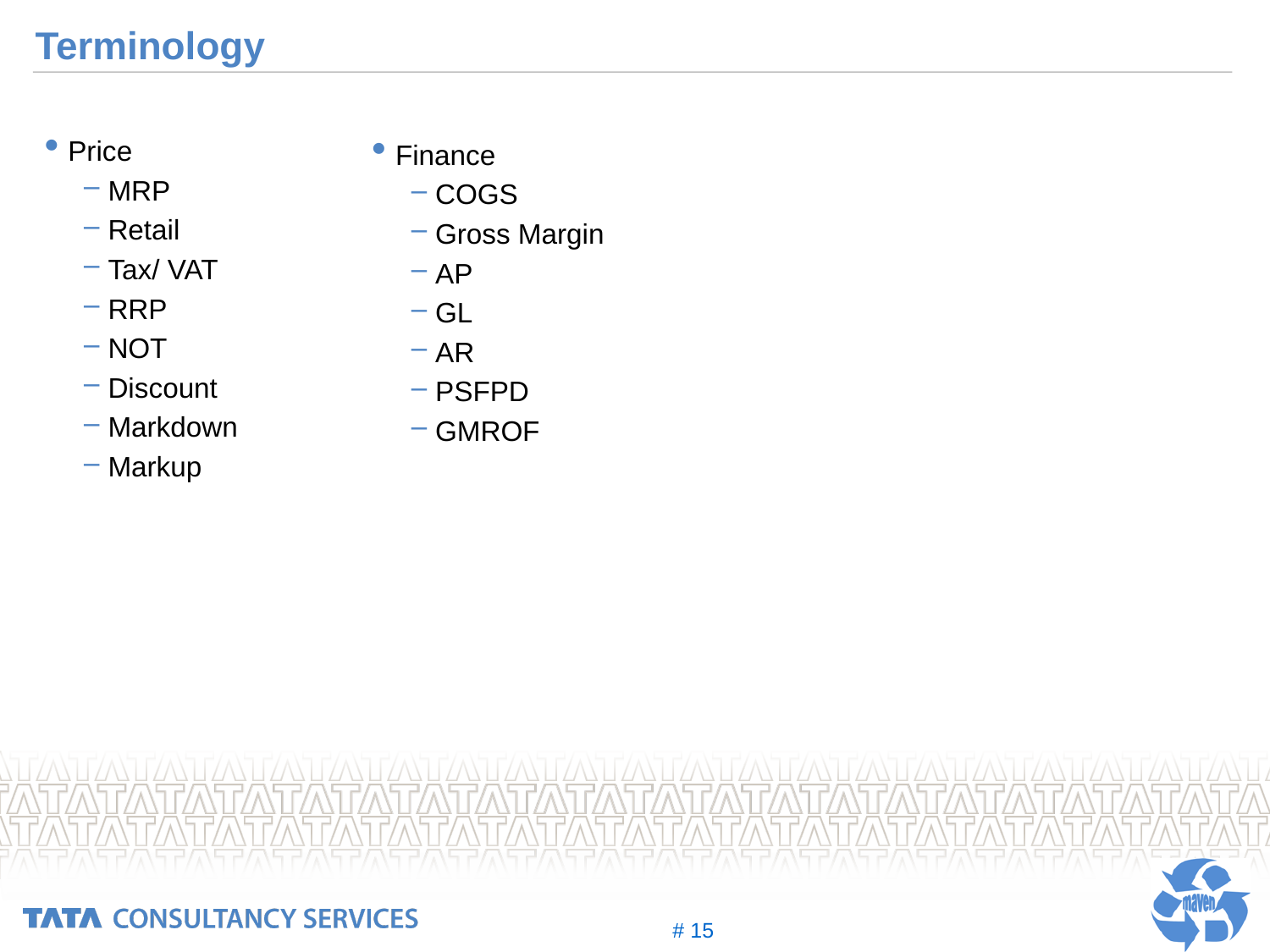

# Terminology
Price
MRP
Retail
Tax/ VAT
RRP
NOT
Discount
Markdown
Markup
Finance
COGS
Gross Margin
AP
GL
AR
PSFPD
GMROF